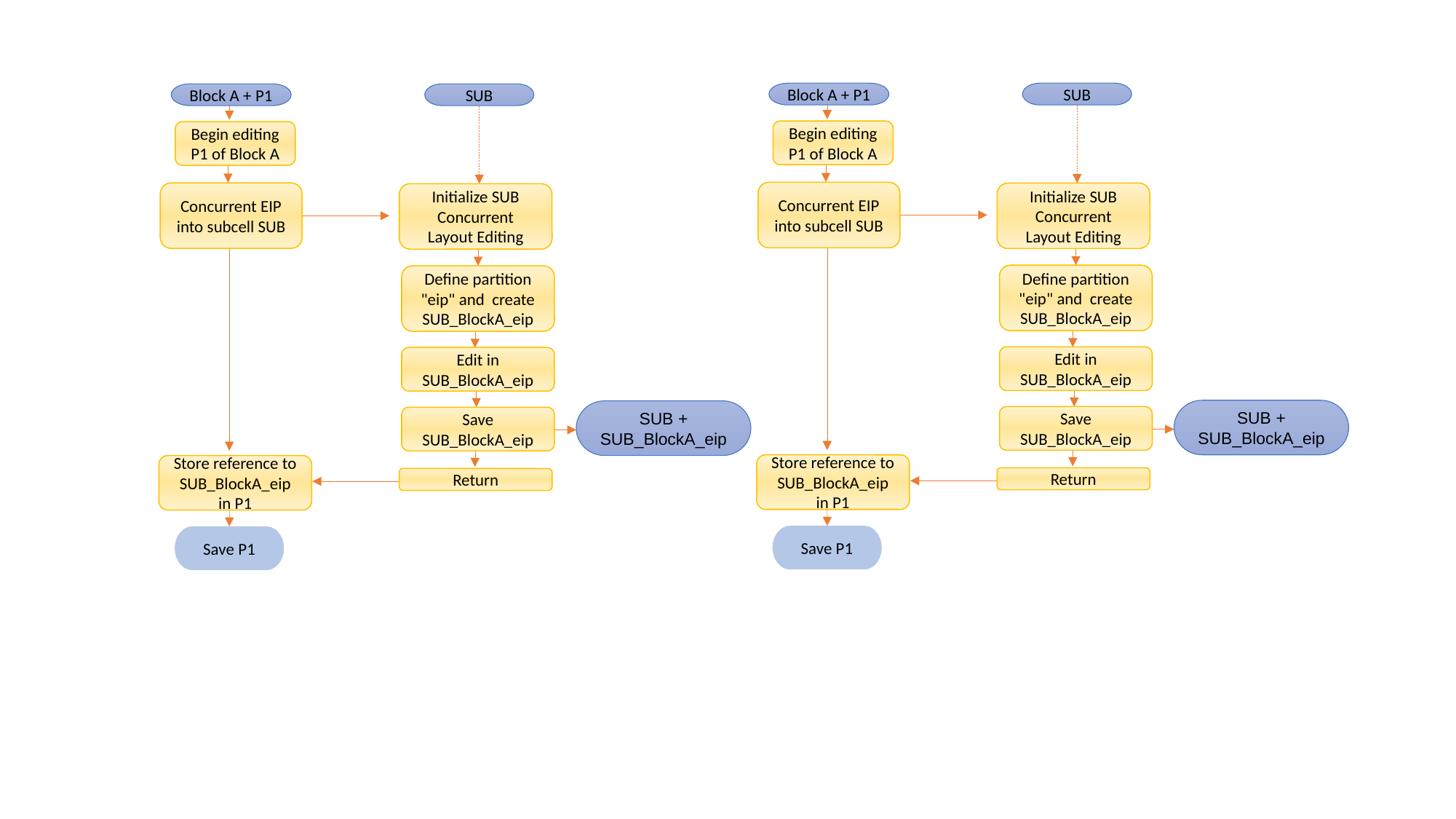

Block A + P1
SUB
Block A + P1
SUB
Begin editing P1 of Block A
Begin editing P1 of Block A
Concurrent EIP
into subcell SUB
Concurrent EIP
into subcell SUB
Initialize SUB Concurrent Layout Editing
Initialize SUB Concurrent Layout Editing
Define partition "eip" and  create SUB_BlockA_eip
Define partition "eip" and  create SUB_BlockA_eip
Edit in SUB_BlockA_eip
Edit in SUB_BlockA_eip
SUB + SUB_BlockA_eip
SUB + SUB_BlockA_eip
Save SUB_BlockA_eip
Save SUB_BlockA_eip
Store reference to SUB_BlockA_eip in P1
Store reference to SUB_BlockA_eip in P1
Return
Return
Save P1
Save P1